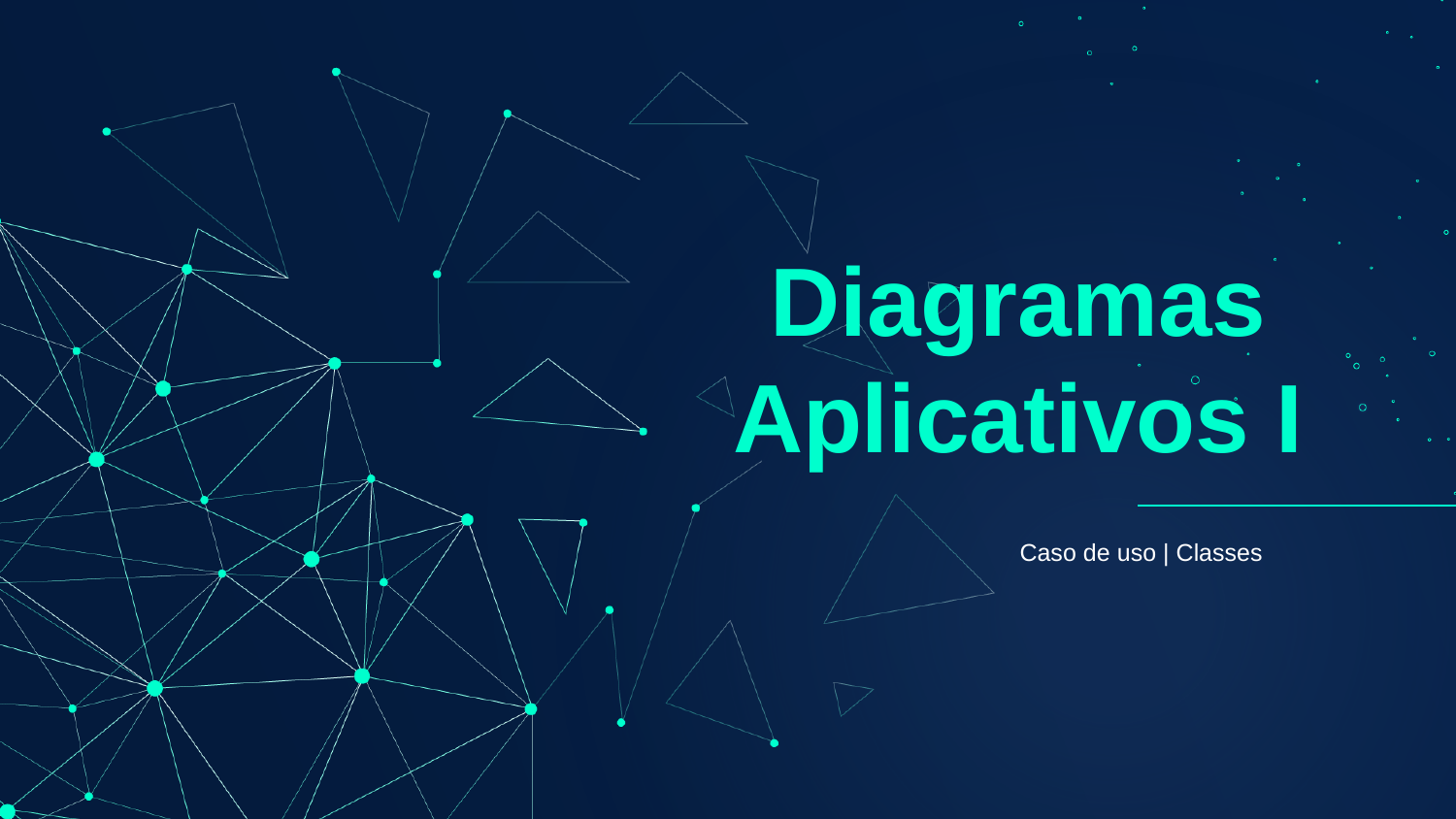

# Diagramas Aplicativos I
Caso de uso | Classes